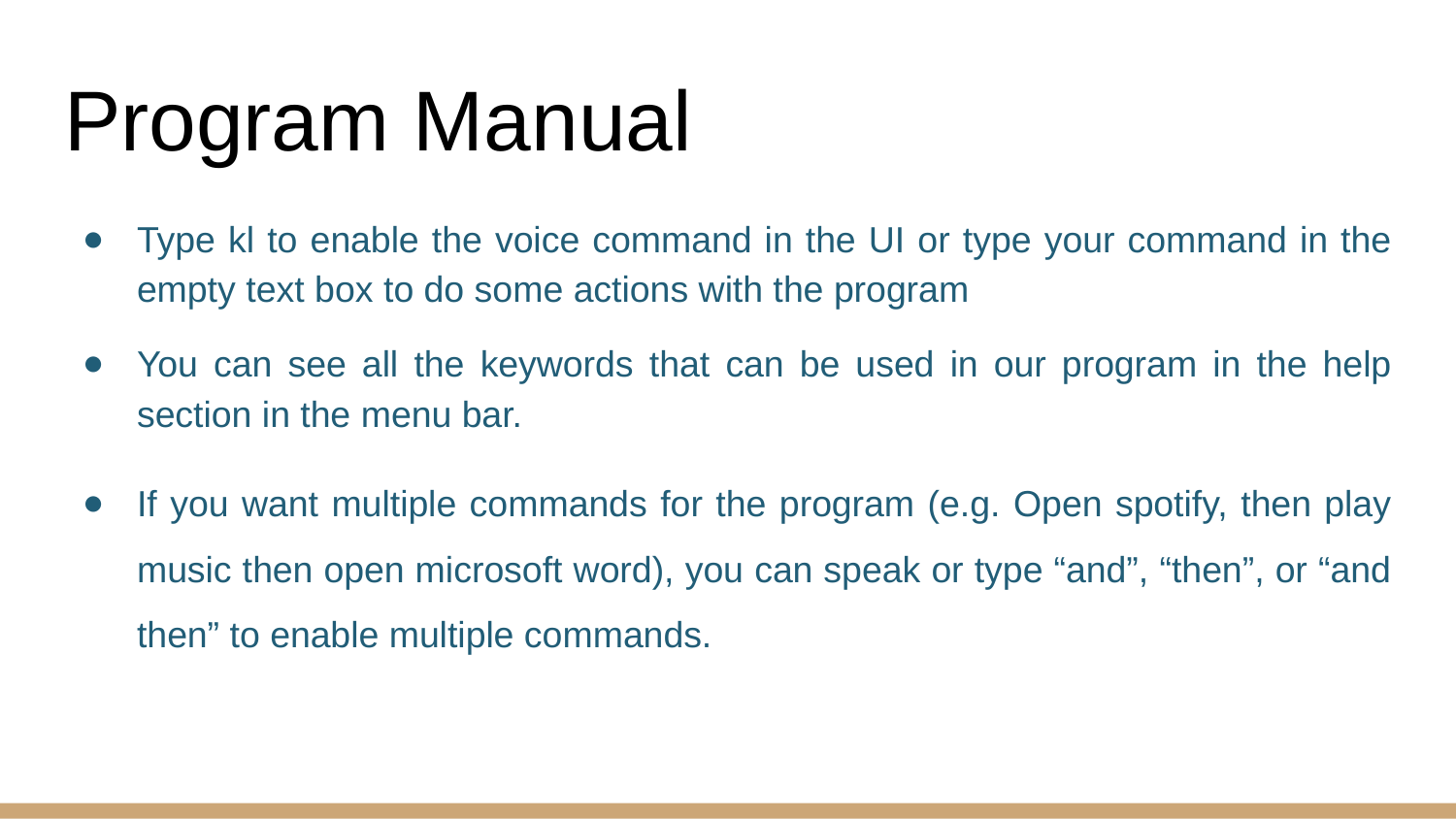

# Program Manual
Type kl to enable the voice command in the UI or type your command in the empty text box to do some actions with the program
You can see all the keywords that can be used in our program in the help section in the menu bar.
If you want multiple commands for the program (e.g. Open spotify, then play music then open microsoft word), you can speak or type “and”, “then”, or “and then” to enable multiple commands.